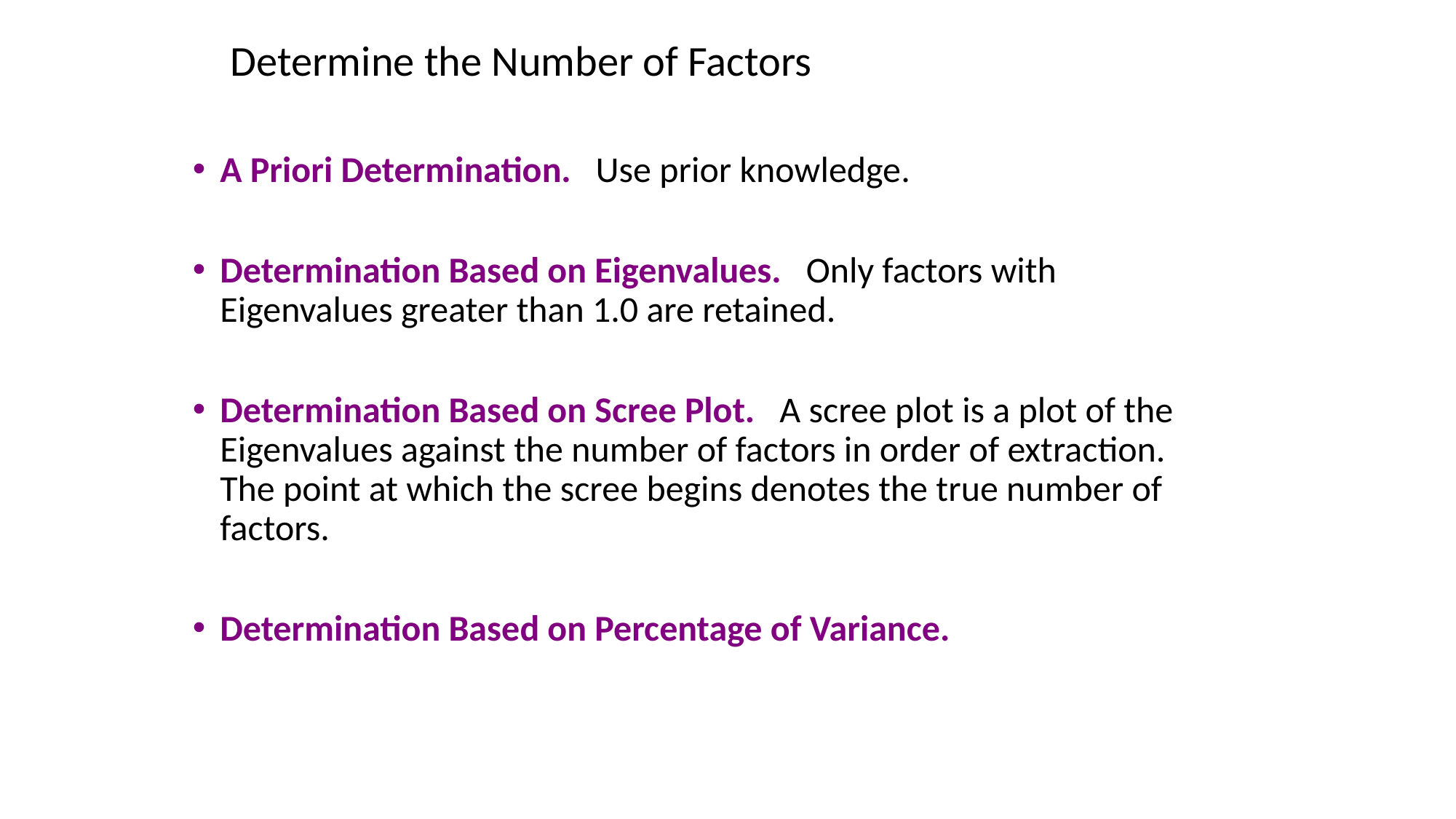

# Determine the Number of Factors
A Priori Determination.   Use prior knowledge.

Determination Based on Eigenvalues.   Only factors with Eigenvalues greater than 1.0 are retained.

Determination Based on Scree Plot.   A scree plot is a plot of the Eigenvalues against the number of factors in order of extraction. The point at which the scree begins denotes the true number of factors.

Determination Based on Percentage of Variance.